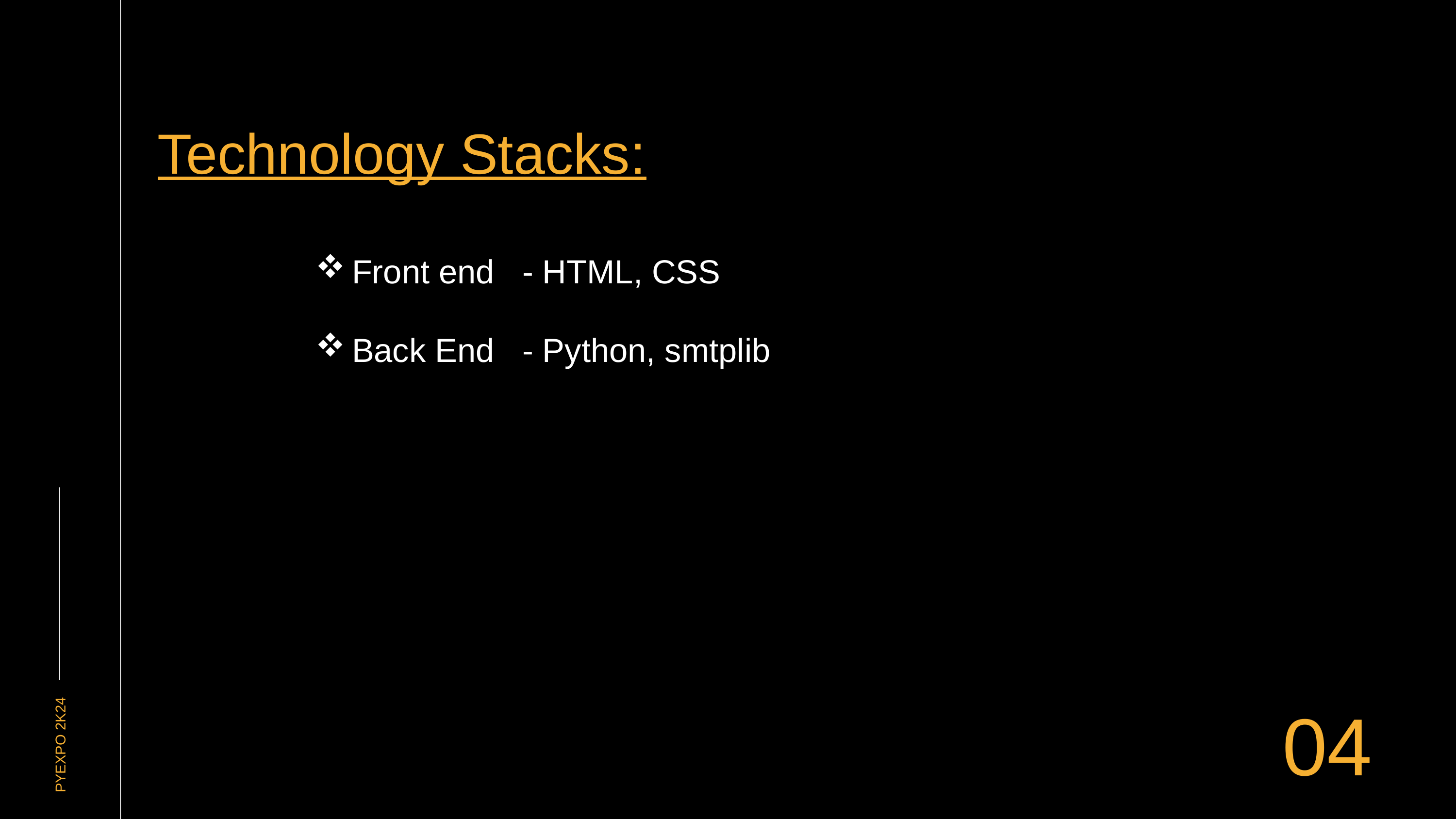

Technology Stacks:
Front end   - HTML, CSS

Back End   - Python, smtplib

04
PYEXPO 2K24